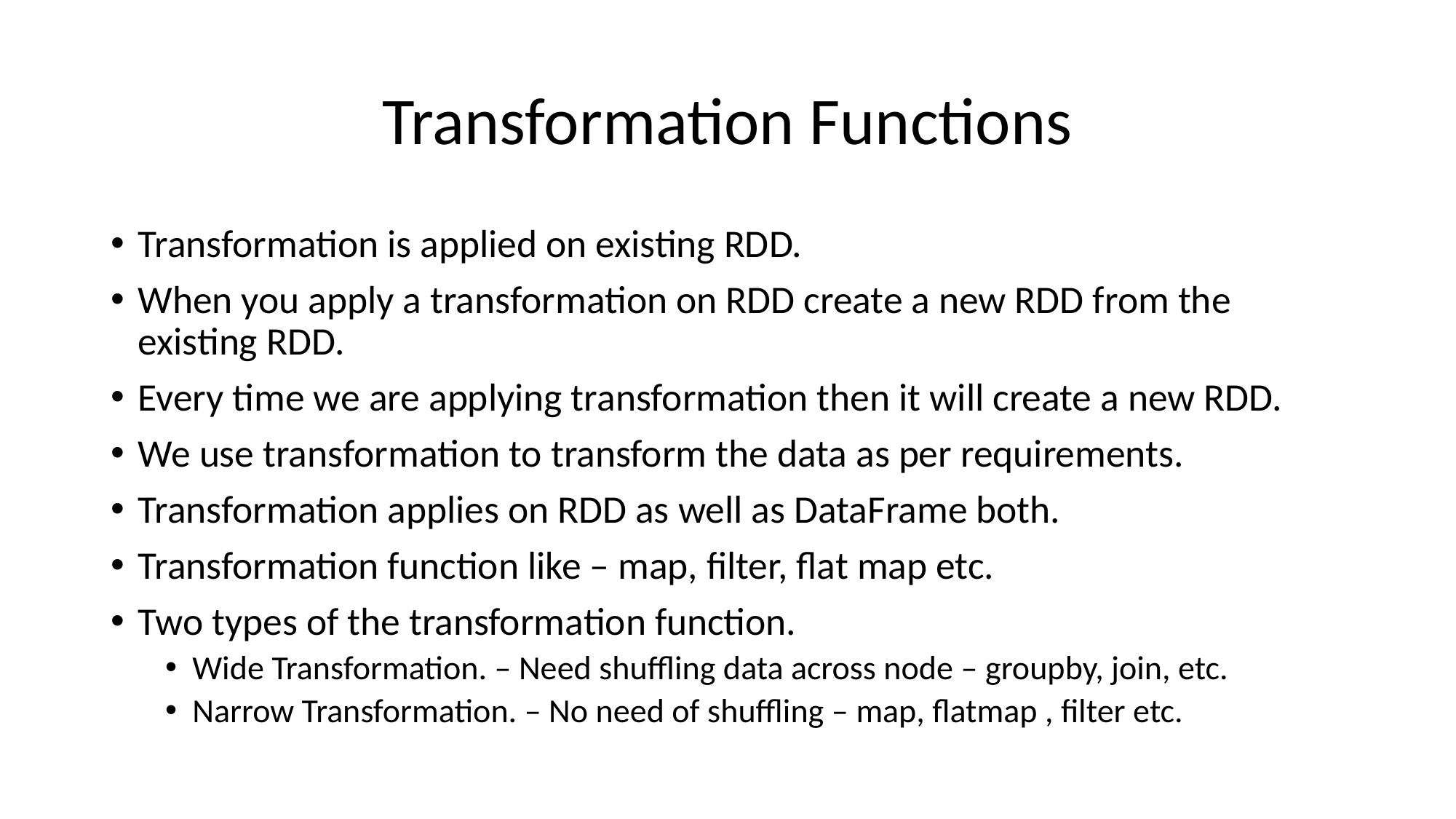

# Transformation Functions
Transformation is applied on existing RDD.
When you apply a transformation on RDD create a new RDD from the existing RDD.
Every time we are applying transformation then it will create a new RDD.
We use transformation to transform the data as per requirements.
Transformation applies on RDD as well as DataFrame both.
Transformation function like – map, filter, flat map etc.
Two types of the transformation function.
Wide Transformation. – Need shuffling data across node – groupby, join, etc.
Narrow Transformation. – No need of shuffling – map, flatmap , filter etc.